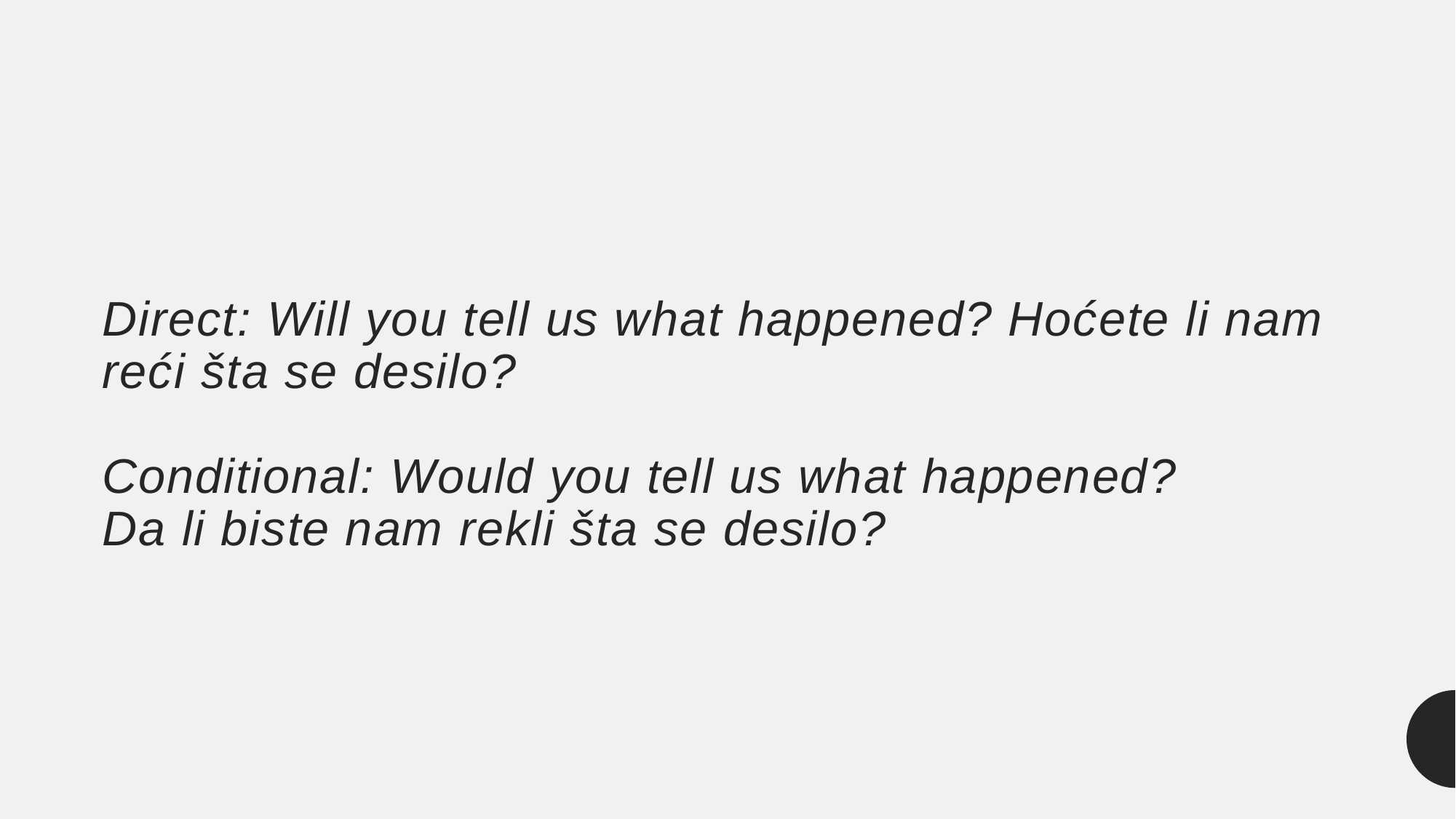

# Direct: Will you tell us what happened? Hoćete li nam reći šta se desilo? Conditional: Would you tell us what happened? Da li biste nam rekli šta se desilo?